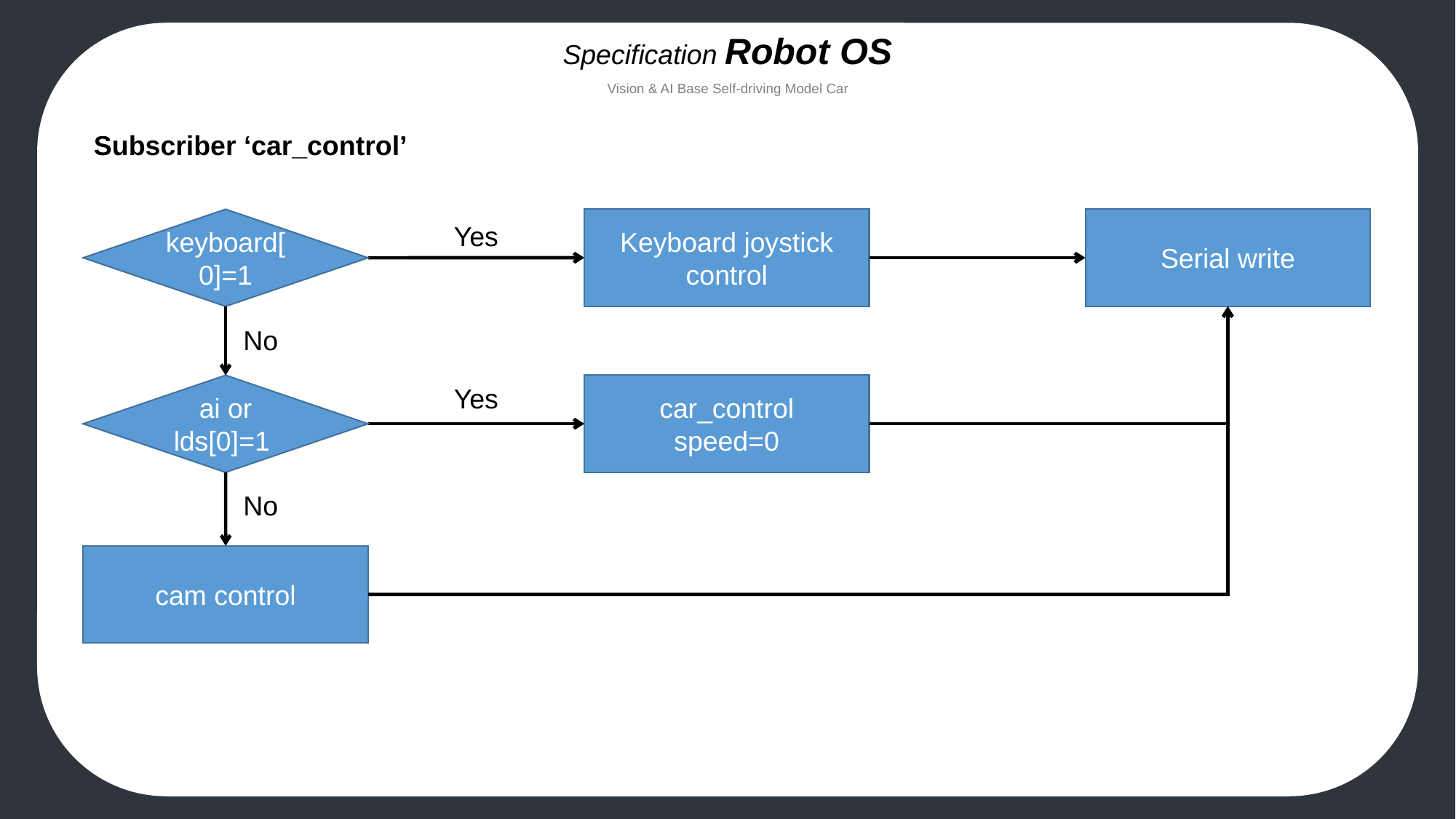

Specification Robot OS
Vision & AI Base Self-driving Model Car
Subscriber ‘car_control’
Keyboard joystick control
car_control
speed=0
Serial write
keyboard[0]=1
No

ai or lds[0]=1
No
cam control
Yes
Yes